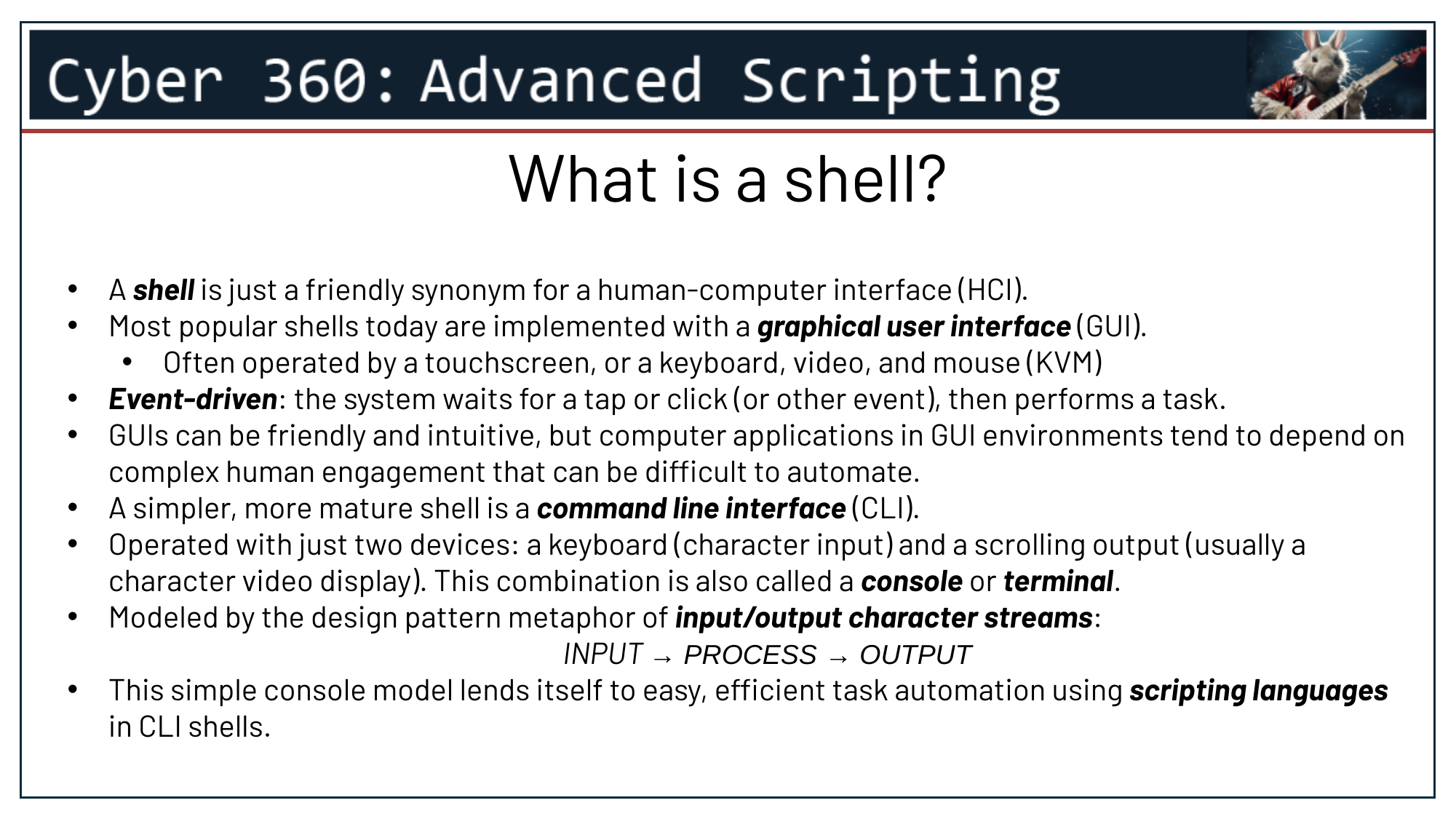

# What is a shell?
A shell is just a friendly synonym for a human-computer interface (HCI).
Most popular shells today are implemented with a graphical user interface (GUI).
Often operated by a touchscreen, or a keyboard, video, and mouse (KVM)
Event-driven: the system waits for a tap or click (or other event), then performs a task.
GUIs can be friendly and intuitive, but computer applications in GUI environments tend to depend on complex human engagement that can be difficult to automate.
A simpler, more mature shell is a command line interface (CLI).
Operated with just two devices: a keyboard (character input) and a scrolling output (usually a character video display). This combination is also called a console or terminal.
Modeled by the design pattern metaphor of input/output character streams:
INPUT → PROCESS → OUTPUT
This simple console model lends itself to easy, efficient task automation using scripting languages in CLI shells.